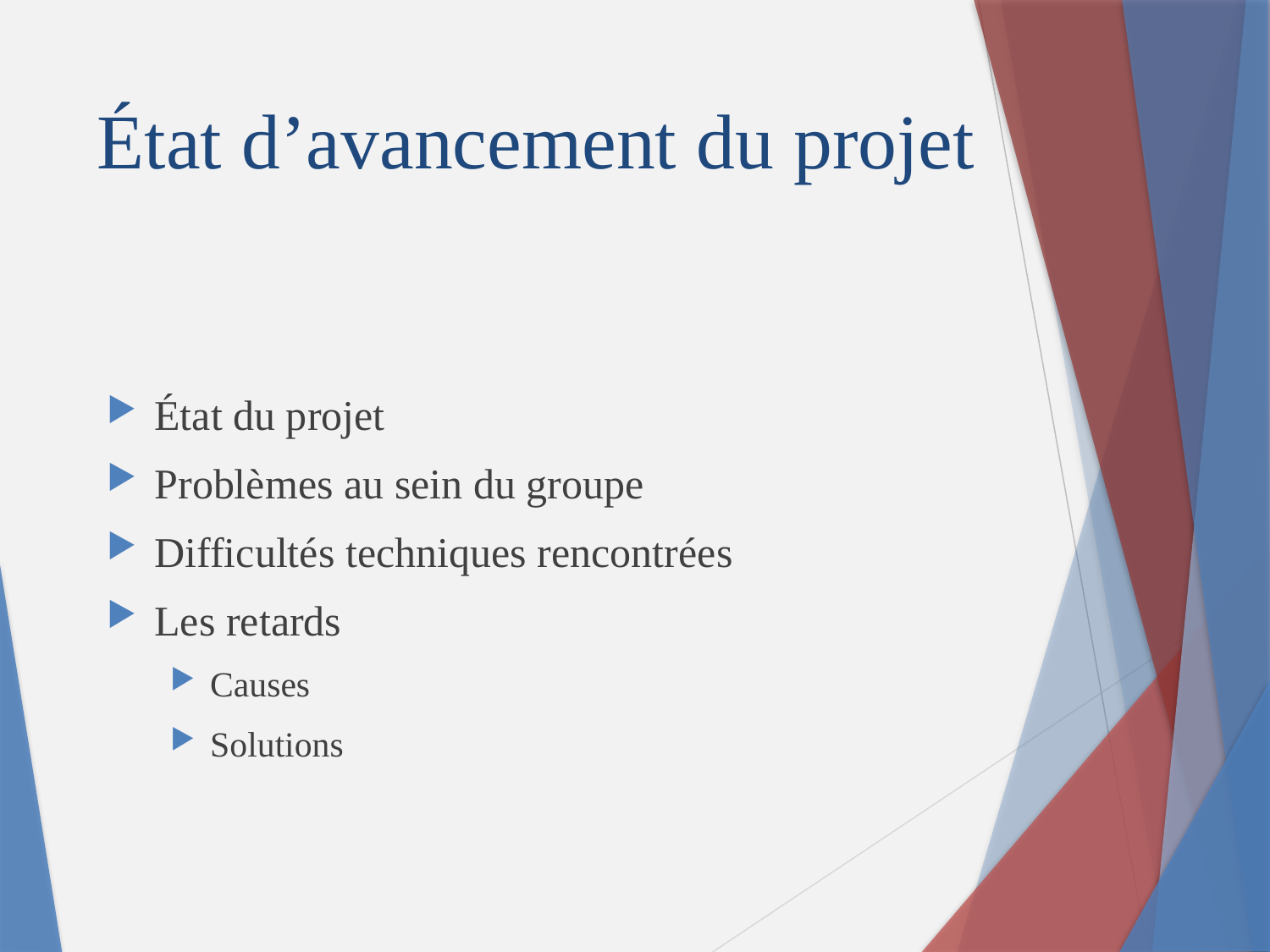

# État d’avancement du projet
État du projet
Problèmes au sein du groupe
Difficultés techniques rencontrées
Les retards
Causes
Solutions